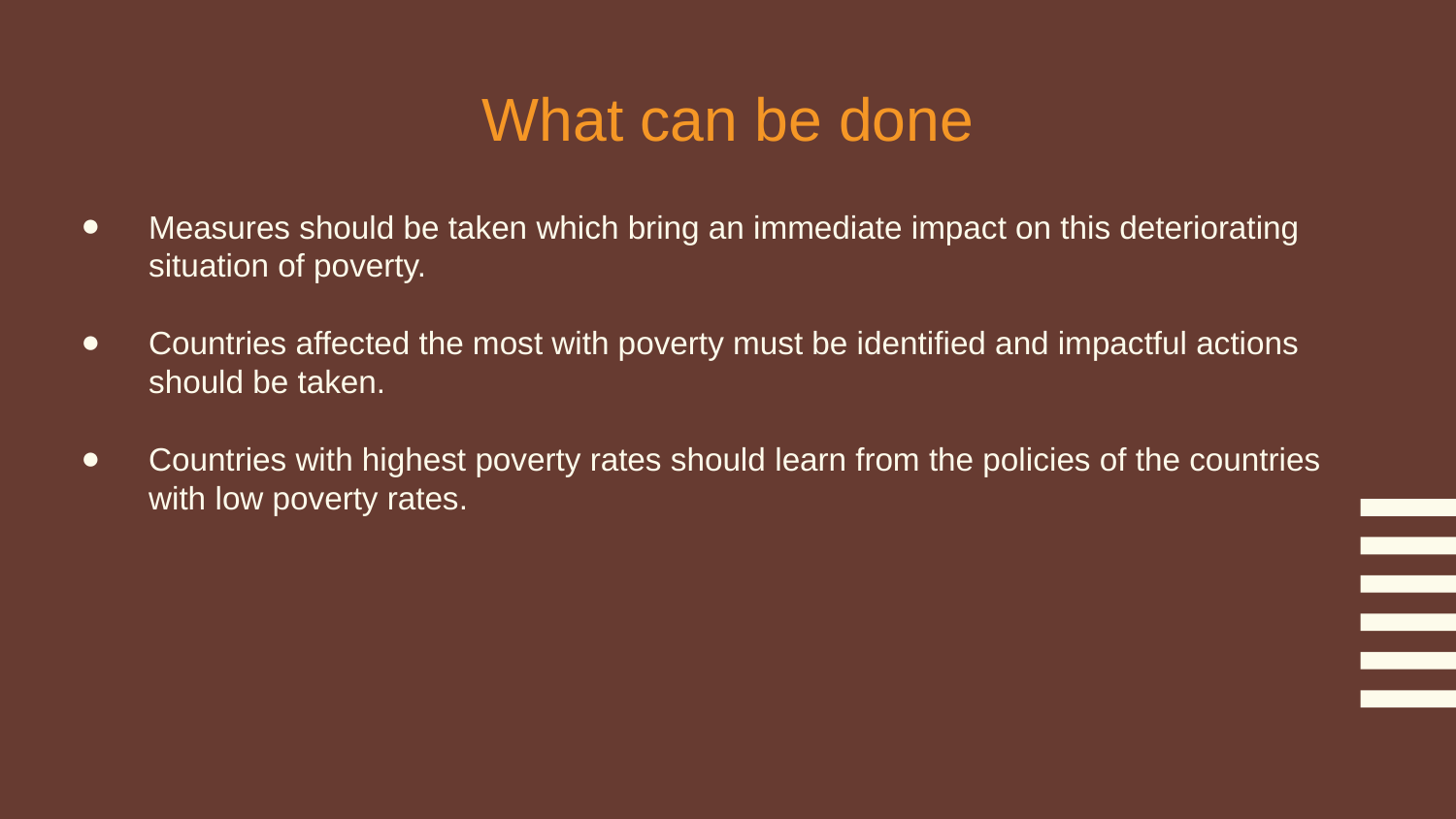

# What can be done
Measures should be taken which bring an immediate impact on this deteriorating situation of poverty.

Countries affected the most with poverty must be identified and impactful actions should be taken.

Countries with highest poverty rates should learn from the policies of the countries with low poverty rates.